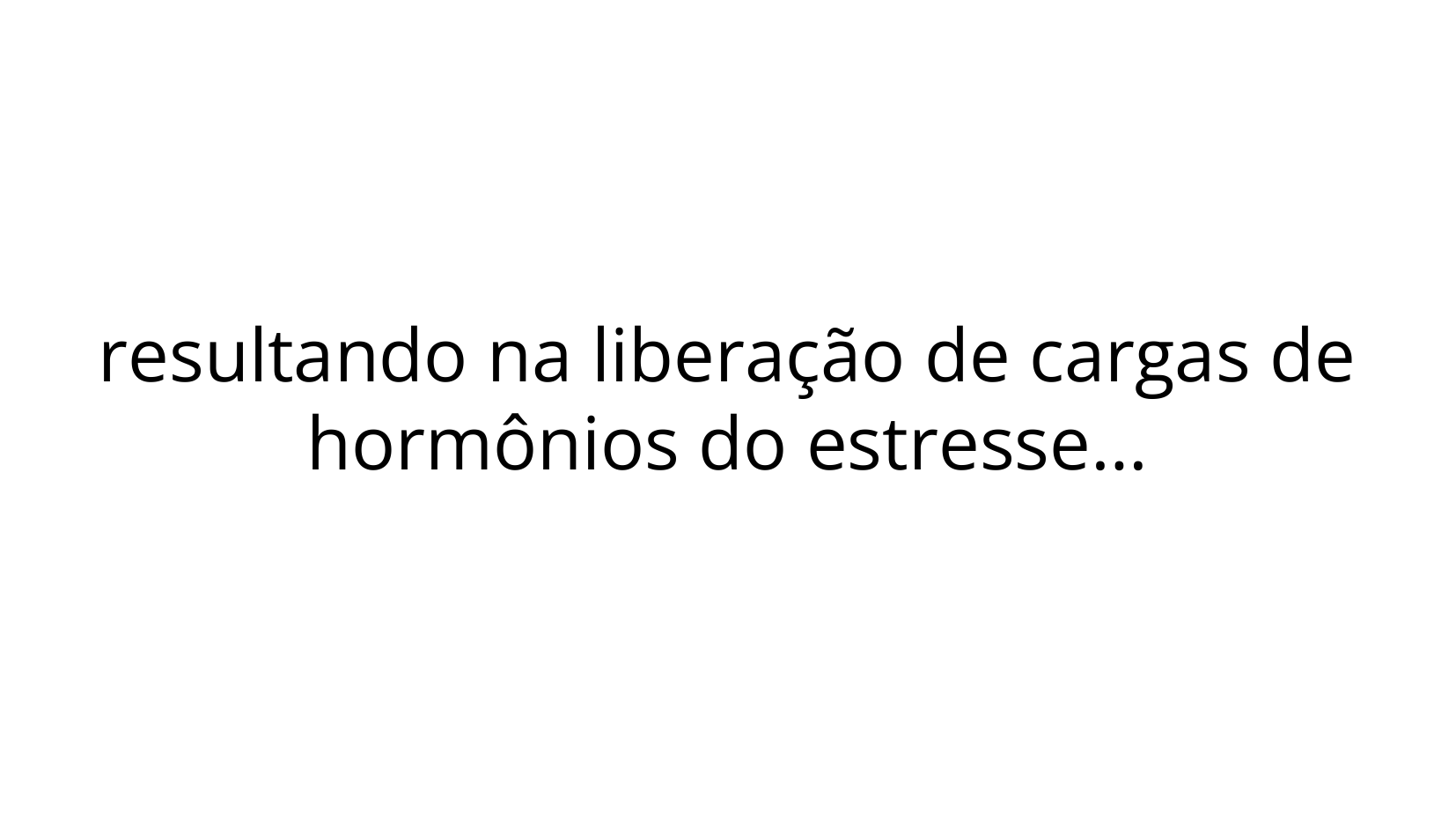

resultando na liberação de cargas de hormônios do estresse…